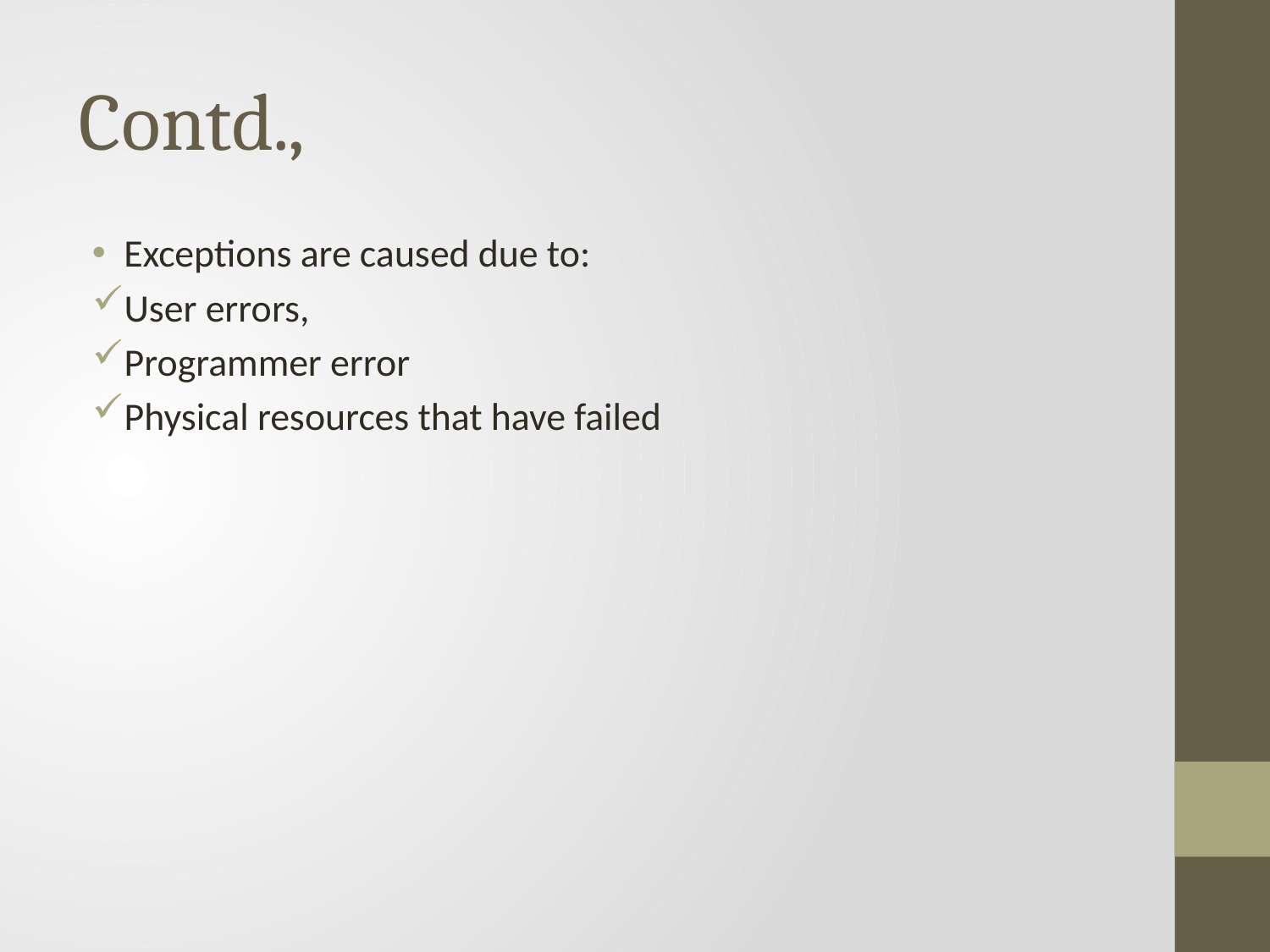

# Contd.,
Exceptions are caused due to:
User errors,
Programmer error
Physical resources that have failed